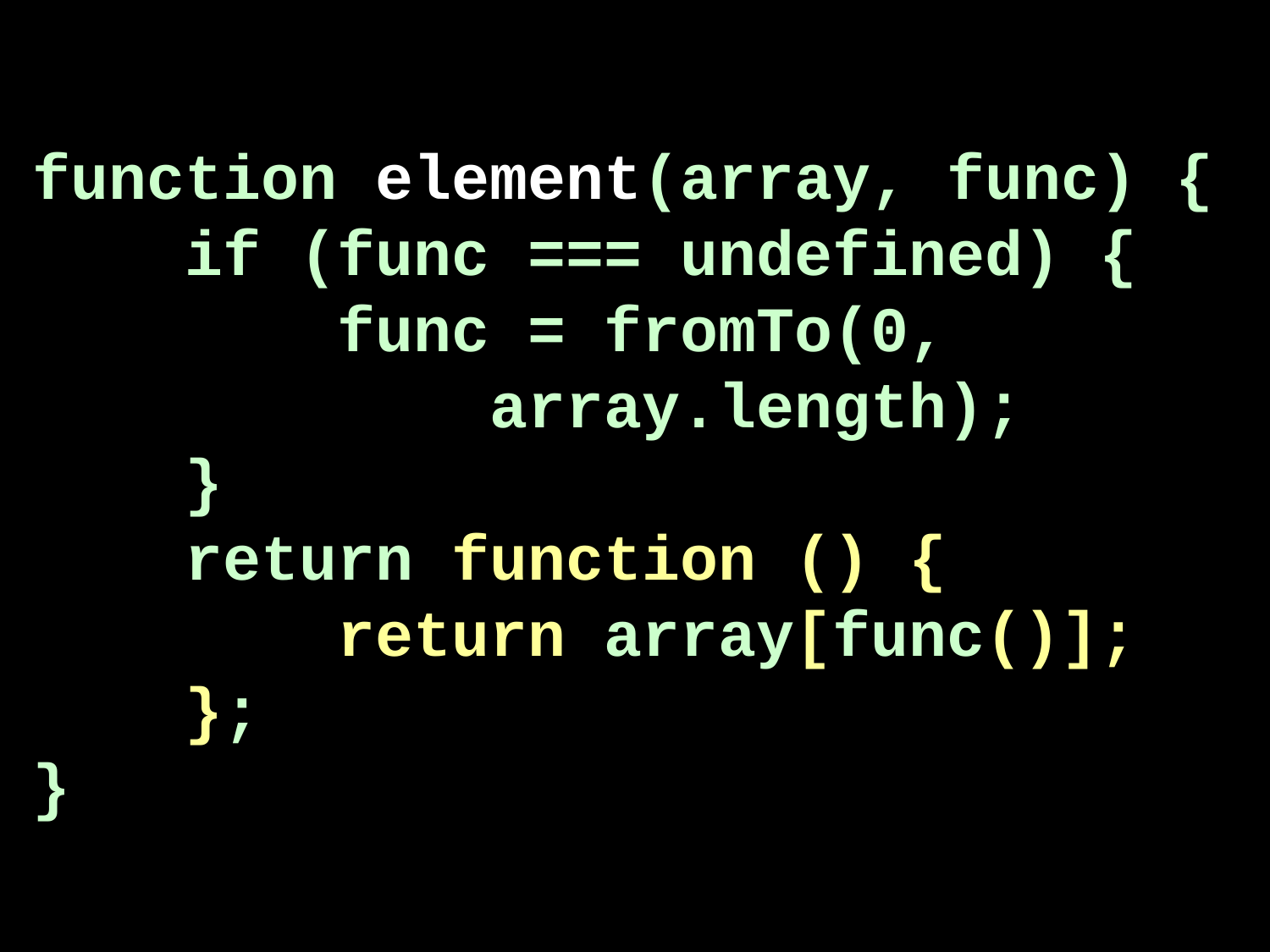

function element(array, func) {
    if (func === undefined) {
        func = fromTo(0,
            array.length);
    }
    return function () {
        return array[func()];
    };
}